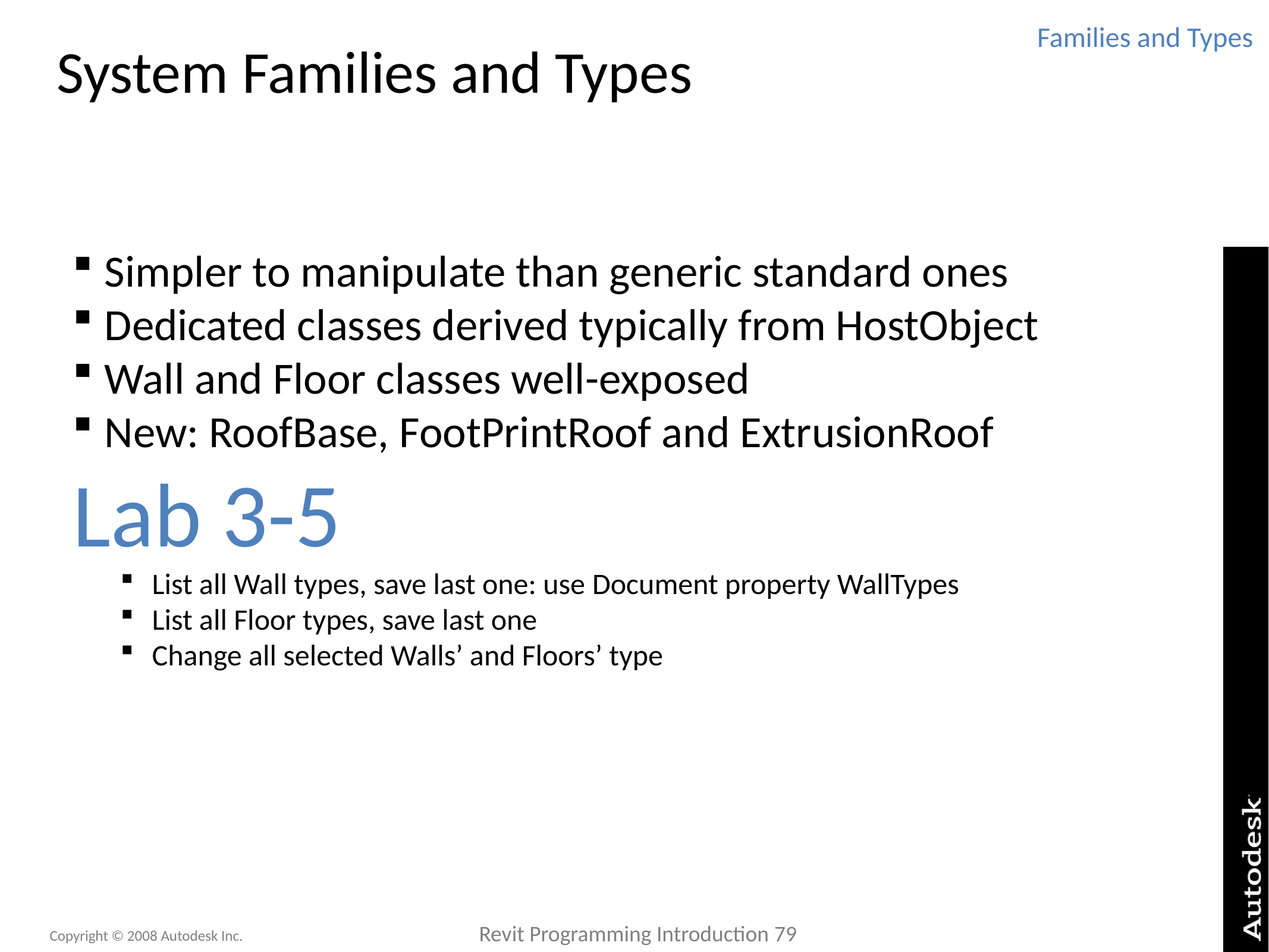

Families and Types
# System Families and Types
Simpler to manipulate than generic standard ones
Dedicated classes derived typically from HostObject
Wall and Floor classes well-exposed
New: RoofBase, FootPrintRoof and ExtrusionRoof
Lab 3-5
List all Wall types, save last one: use Document property WallTypes
List all Floor types, save last one
Change all selected Walls’ and Floors’ type